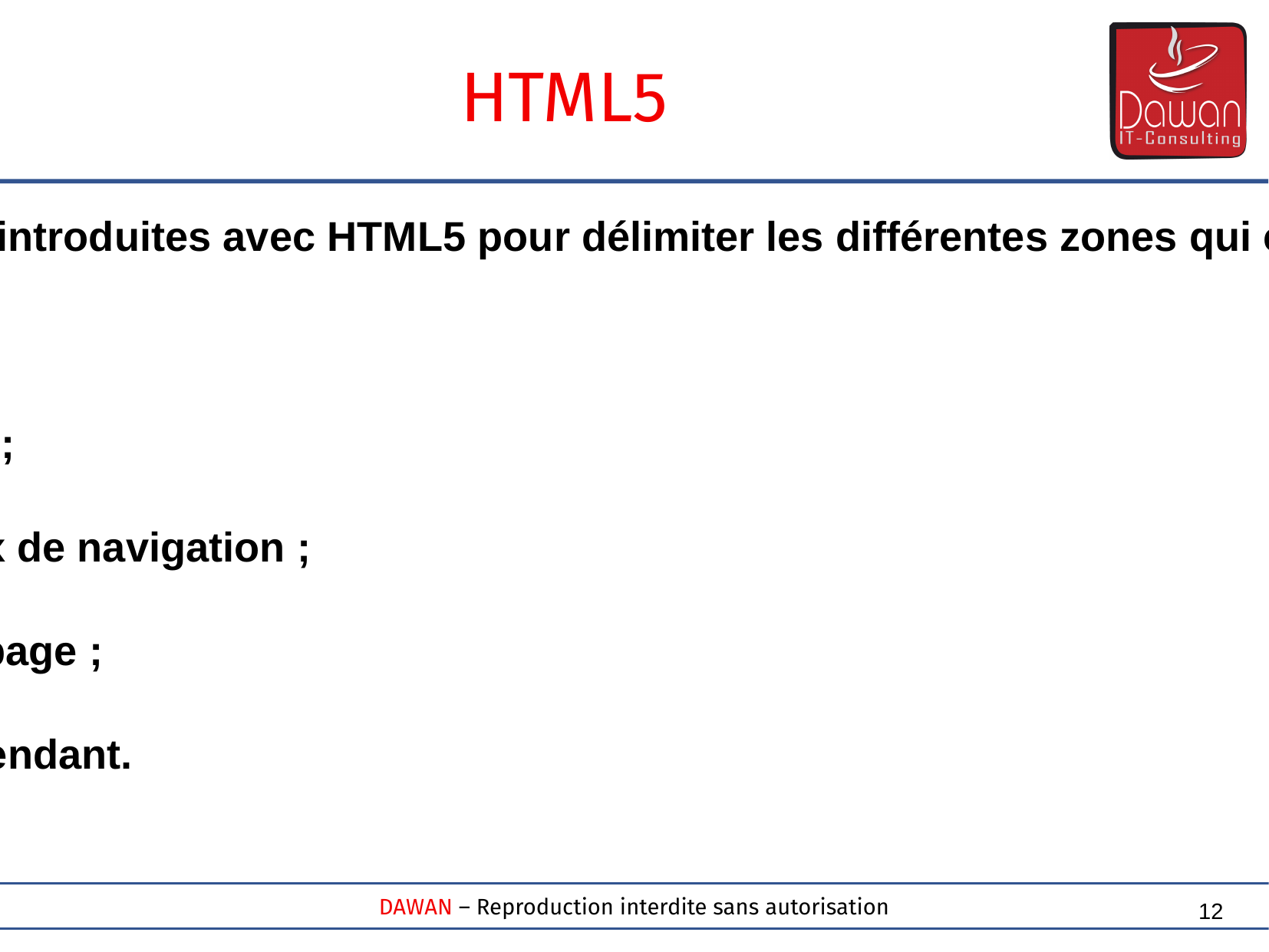

HTML5
Plusieurs balises ont été introduites avec HTML5 pour délimiter les différentes zones qui constituent la page web :

    <header>: en-tête ;

    <footer>: pied de page ;

    <nav>: liens principaux de navigation ;

    <section>: section de page ;

    <article>: article indépendant.
12